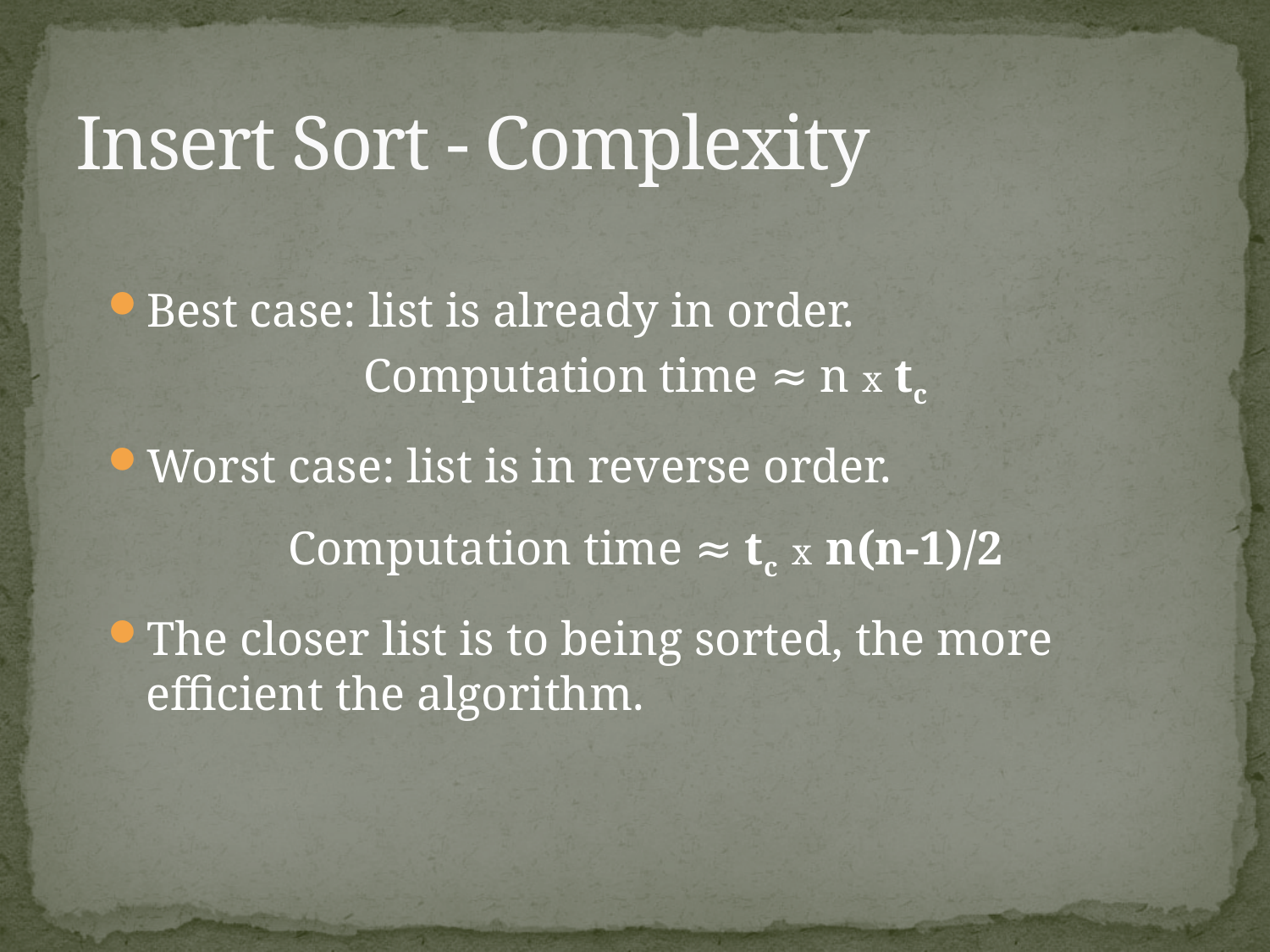

# Insert Sort - Complexity
Best case: list is already in order.
Computation time ≈ n x tc
Worst case: list is in reverse order.
Computation time ≈ tc  x  n(n-1)/2
The closer list is to being sorted, the more efficient the algorithm.